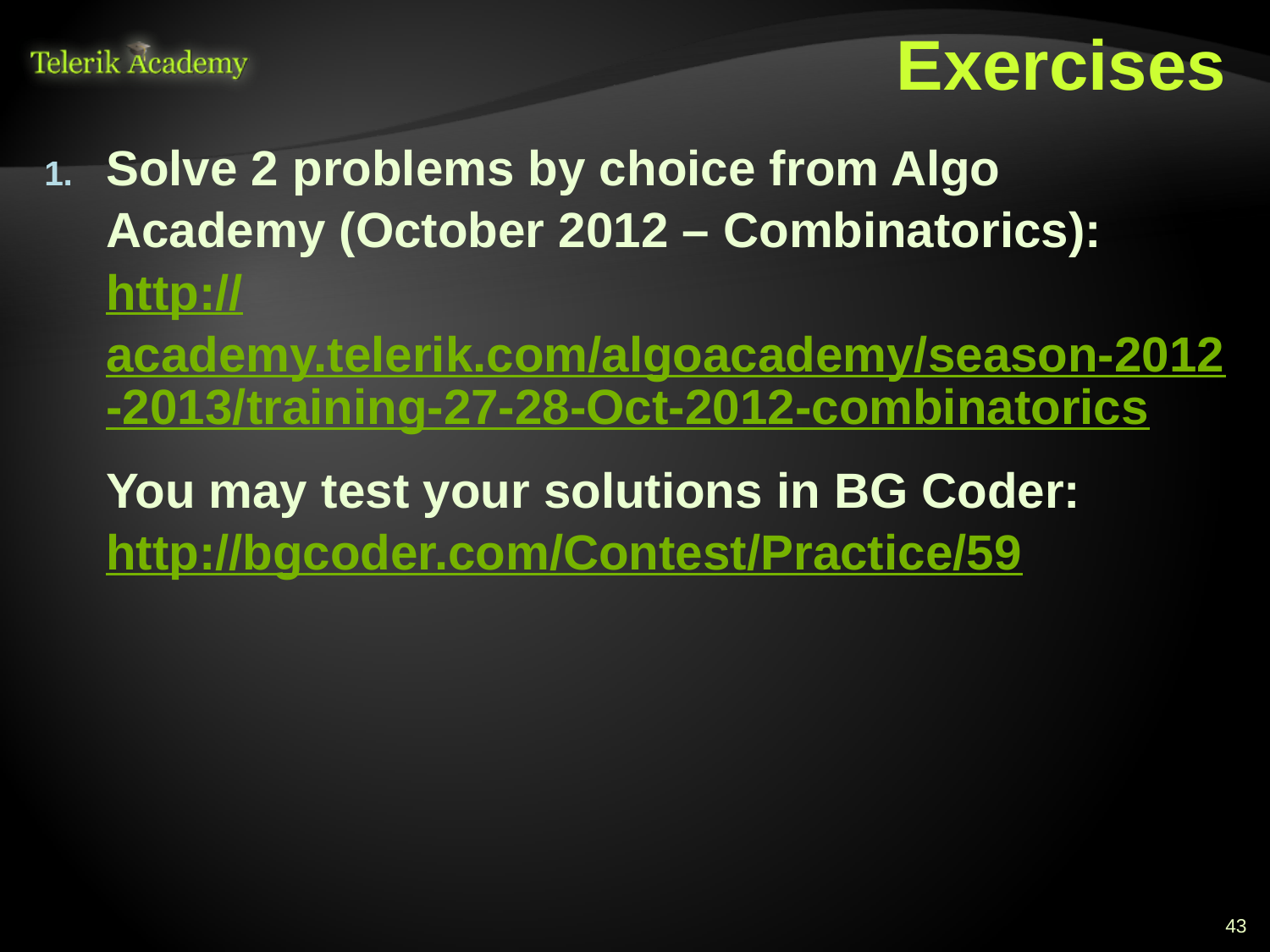

# Exercises
Solve 2 problems by choice from Algo Academy (October 2012 – Combinatorics): http://academy.telerik.com/algoacademy/season-2012-2013/training-27-28-Oct-2012-combinatorics
You may test your solutions in BG Coder: http://bgcoder.com/Contest/Practice/59
43